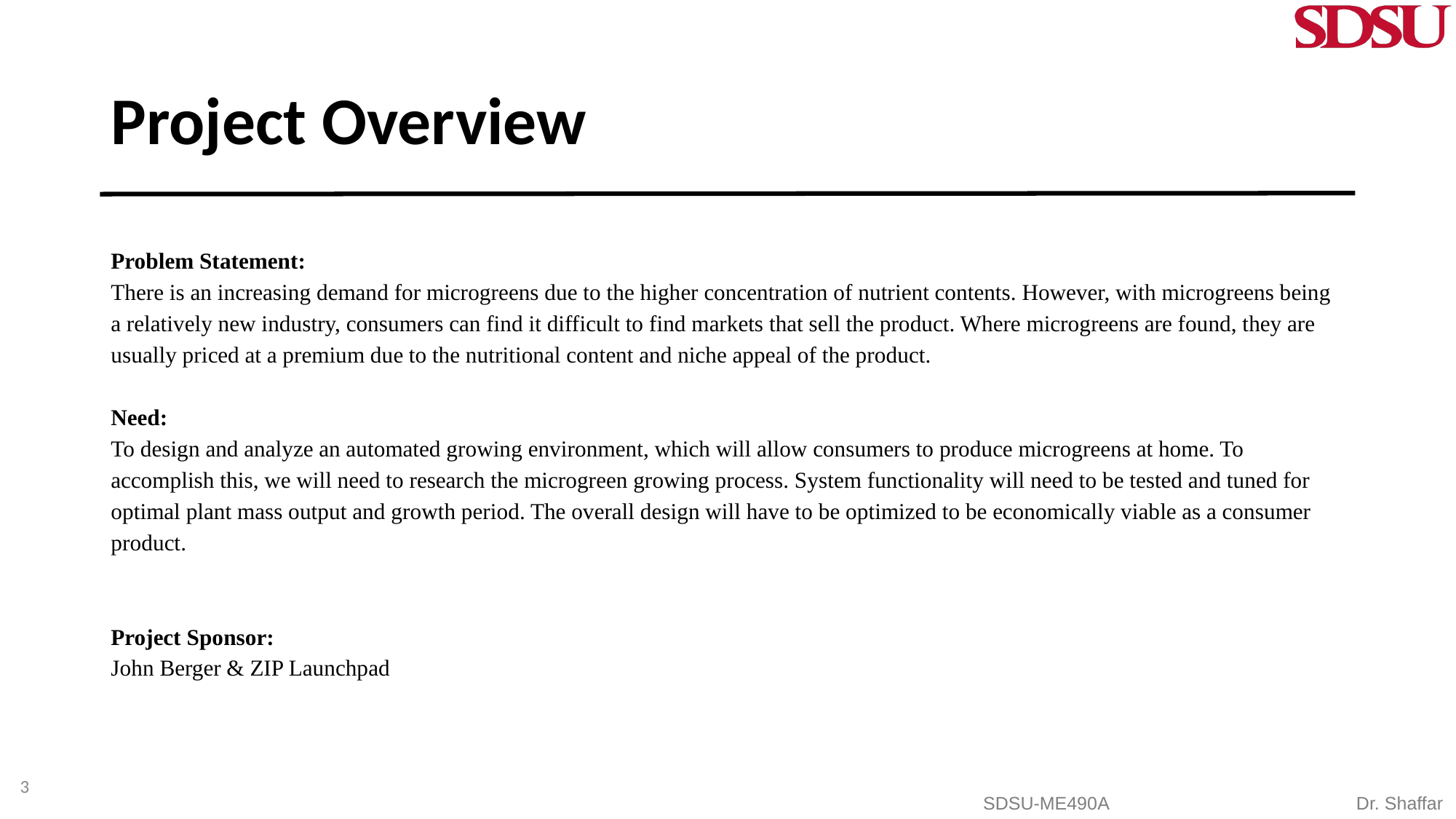

# Project Overview
Problem Statement:
There is an increasing demand for microgreens due to the higher concentration of nutrient contents. However, with microgreens being a relatively new industry, consumers can find it difficult to find markets that sell the product. Where microgreens are found, they are usually priced at a premium due to the nutritional content and niche appeal of the product.

Need:
To design and analyze an automated growing environment, which will allow consumers to produce microgreens at home. To accomplish this, we will need to research the microgreen growing process. System functionality will need to be tested and tuned for optimal plant mass output and growth period. The overall design will have to be optimized to be economically viable as a consumer product.

Project Sponsor:
John Berger & ZIP Launchpad